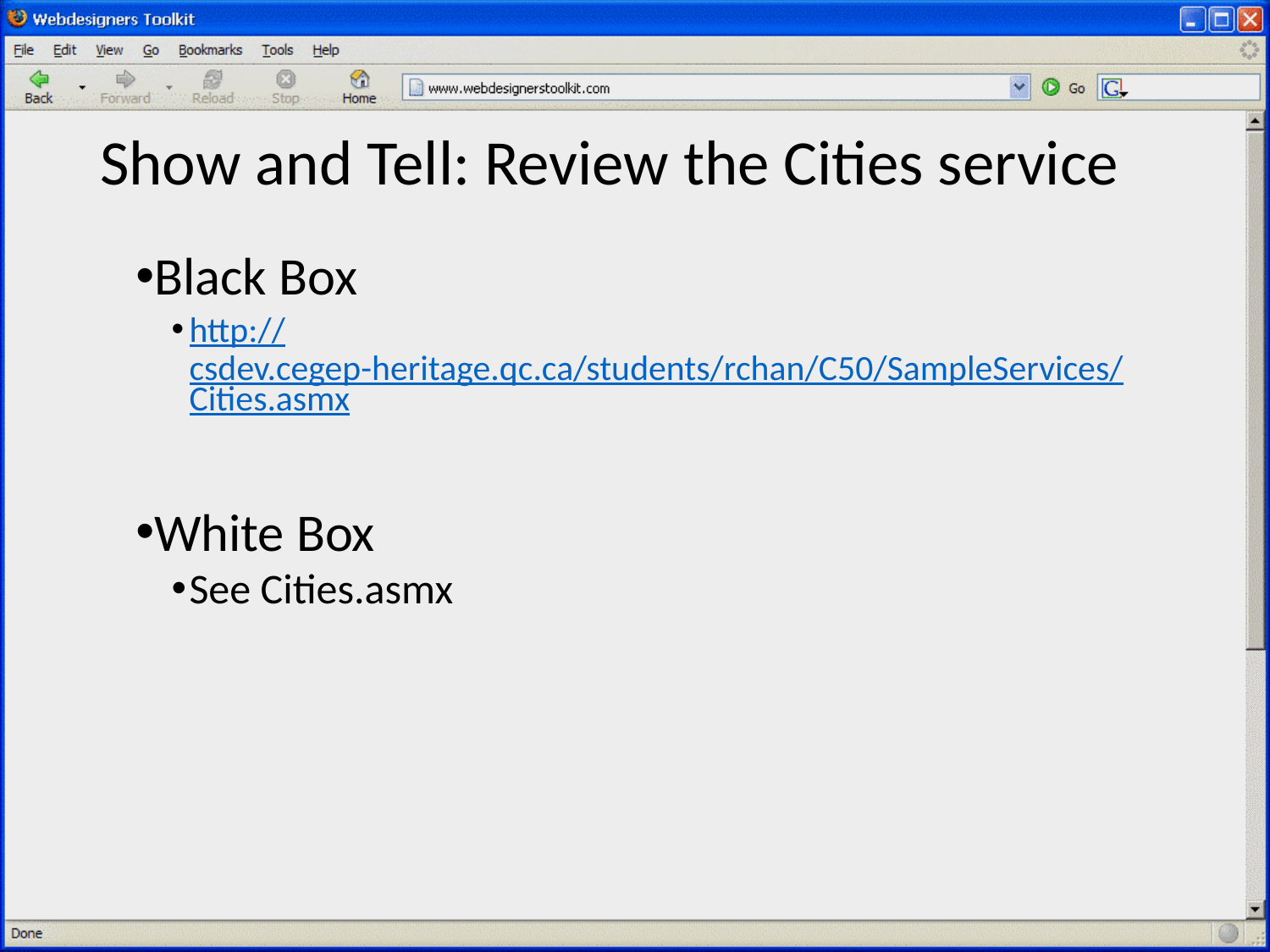

# Show and Tell: Review the Cities service
Black Box
http://csdev.cegep-heritage.qc.ca/students/rchan/C50/SampleServices/Cities.asmx

White Box
See Cities.asmx